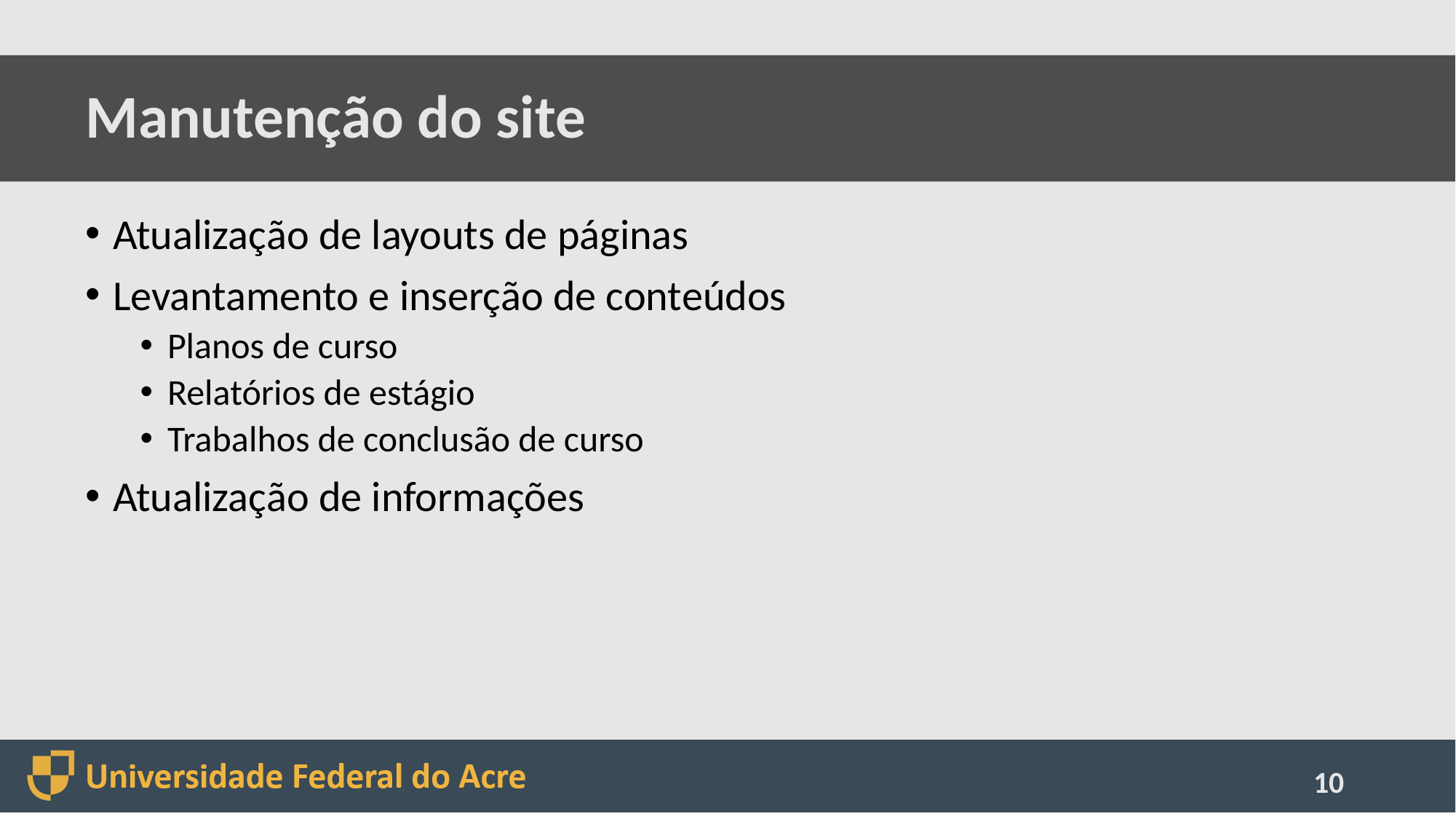

# Manutenção do site
Atualização de layouts de páginas
Levantamento e inserção de conteúdos
Planos de curso
Relatórios de estágio
Trabalhos de conclusão de curso
Atualização de informações
10